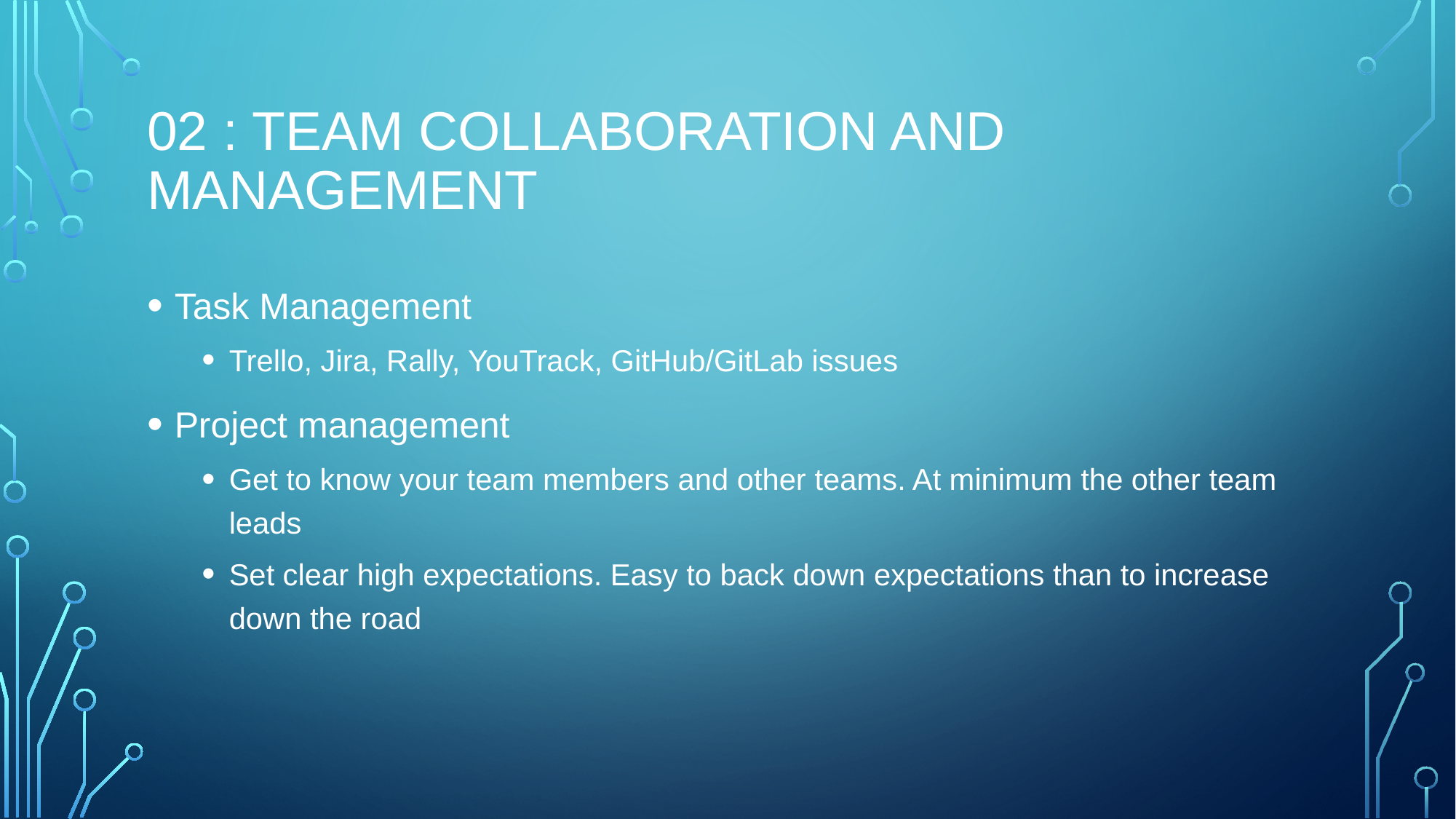

# 02 : Team Collaboration and Management
Task Management
Trello, Jira, Rally, YouTrack, GitHub/GitLab issues
Project management
Get to know your team members and other teams. At minimum the other team leads
Set clear high expectations. Easy to back down expectations than to increase down the road